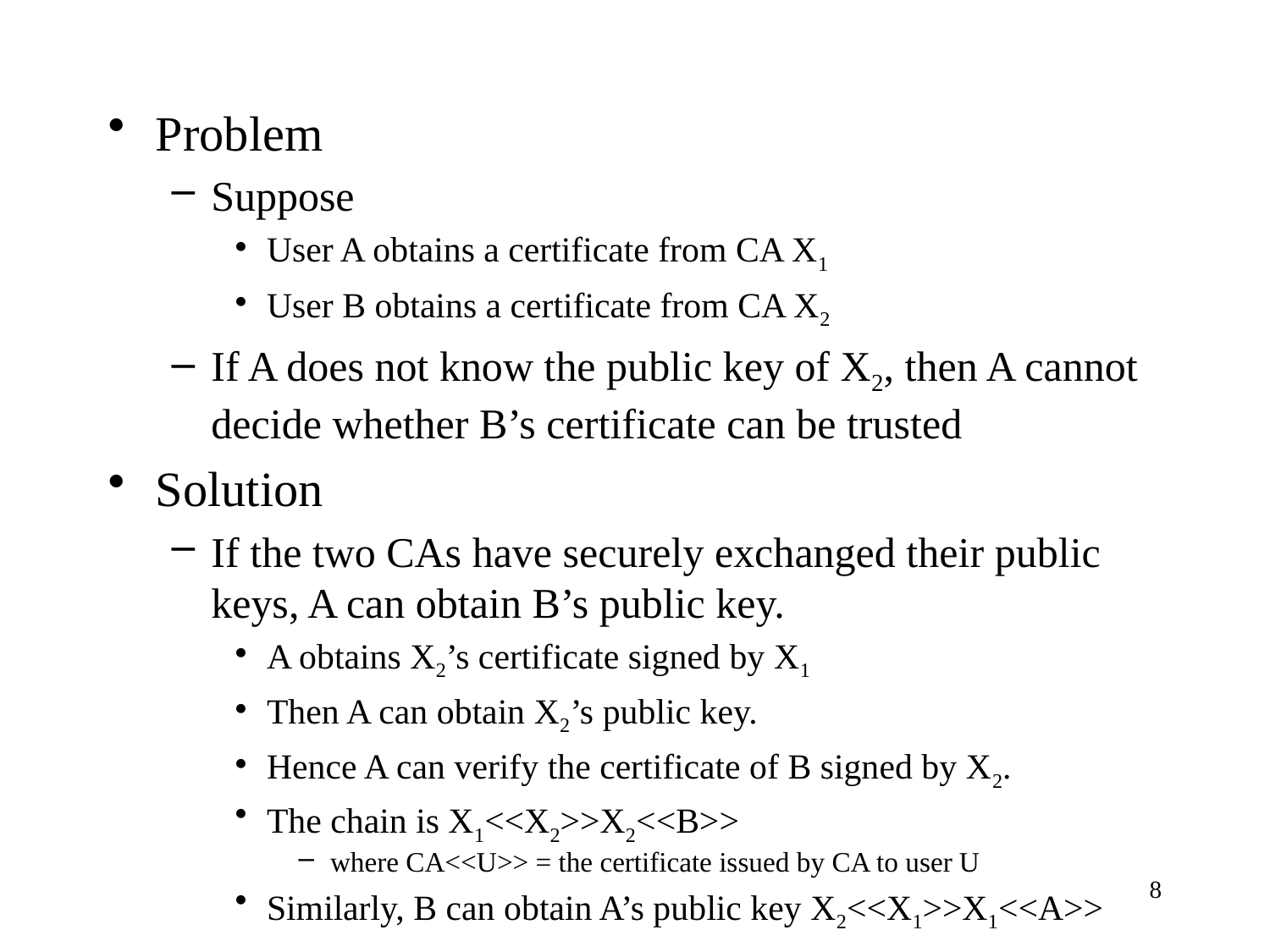

Problem
Suppose
User A obtains a certificate from CA X1
User B obtains a certificate from CA X2
If A does not know the public key of X2, then A cannot decide whether B’s certificate can be trusted
Solution
If the two CAs have securely exchanged their public keys, A can obtain B’s public key.
A obtains X2’s certificate signed by X1
Then A can obtain X2’s public key.
Hence A can verify the certificate of B signed by X2.
The chain is X1<<X2>>X2<<B>>
where CA<<U>> = the certificate issued by CA to user U
Similarly, B can obtain A’s public key X2<<X1>>X1<<A>>
8